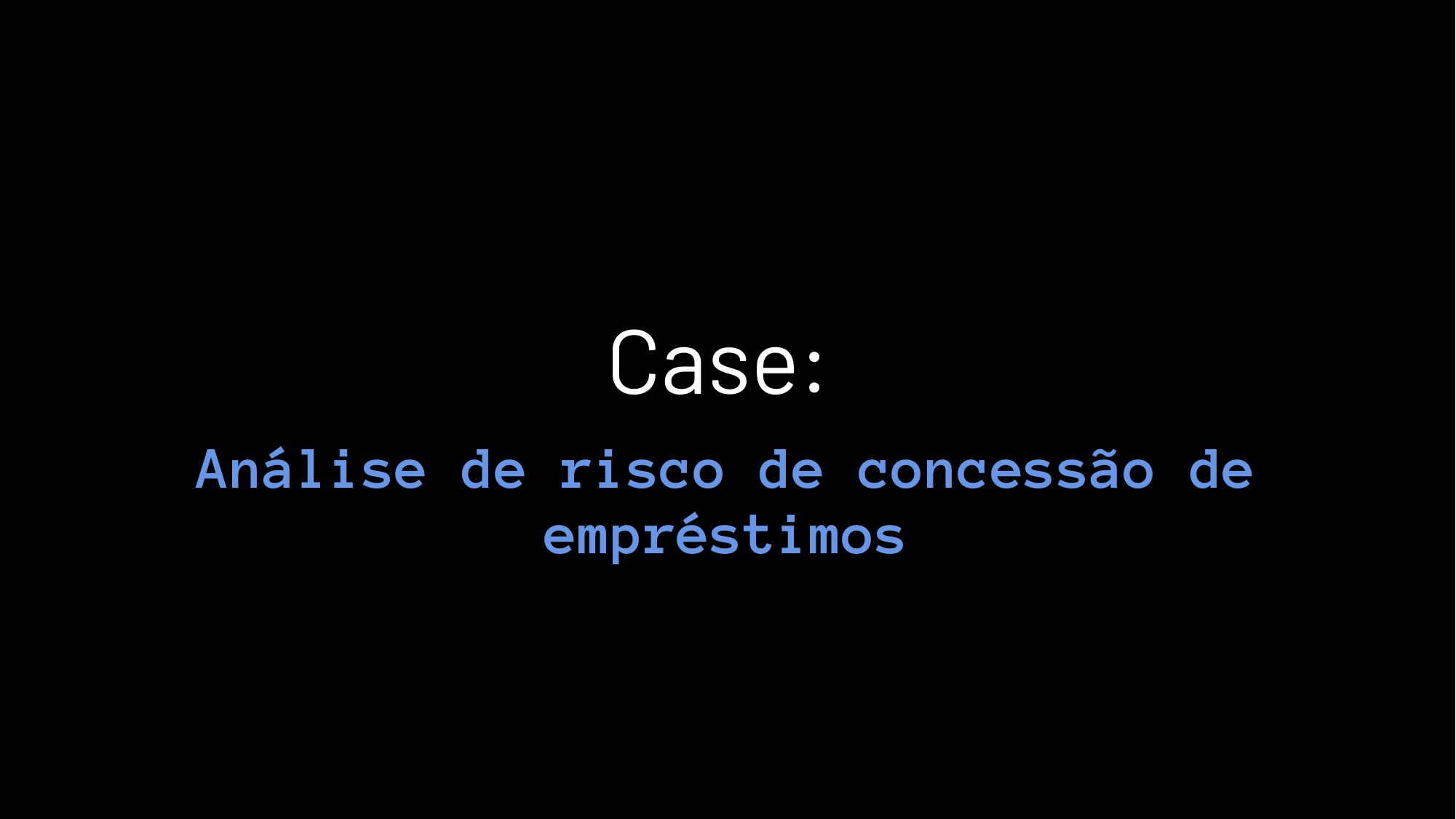

# Case:
Análise de risco de concessão de empréstimos